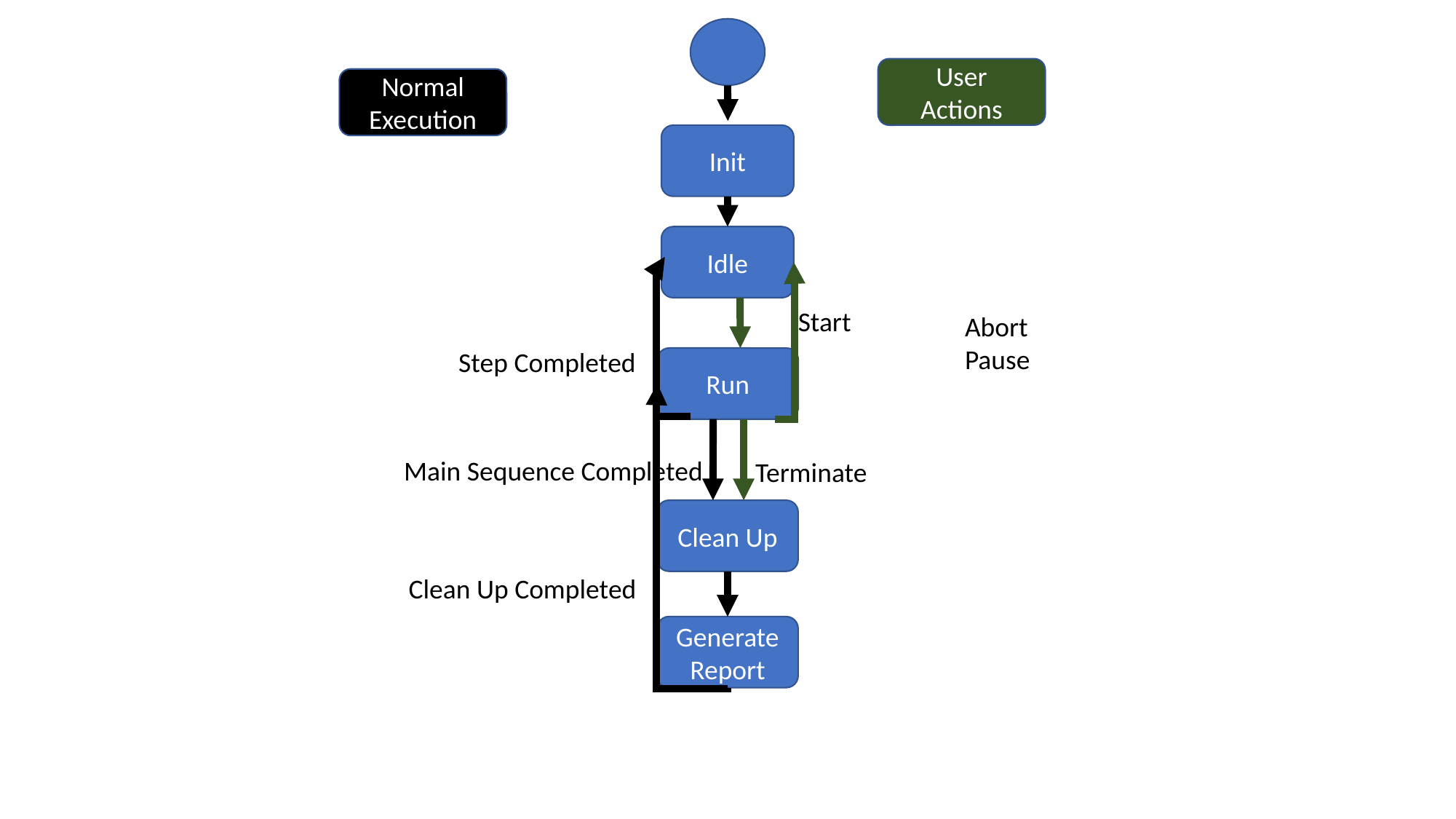

User Actions
Normal Execution
Init
Idle
Start
Abort
Pause
Step Completed
Run
Main Sequence Completed
Terminate
Clean Up
Clean Up Completed
Generate Report